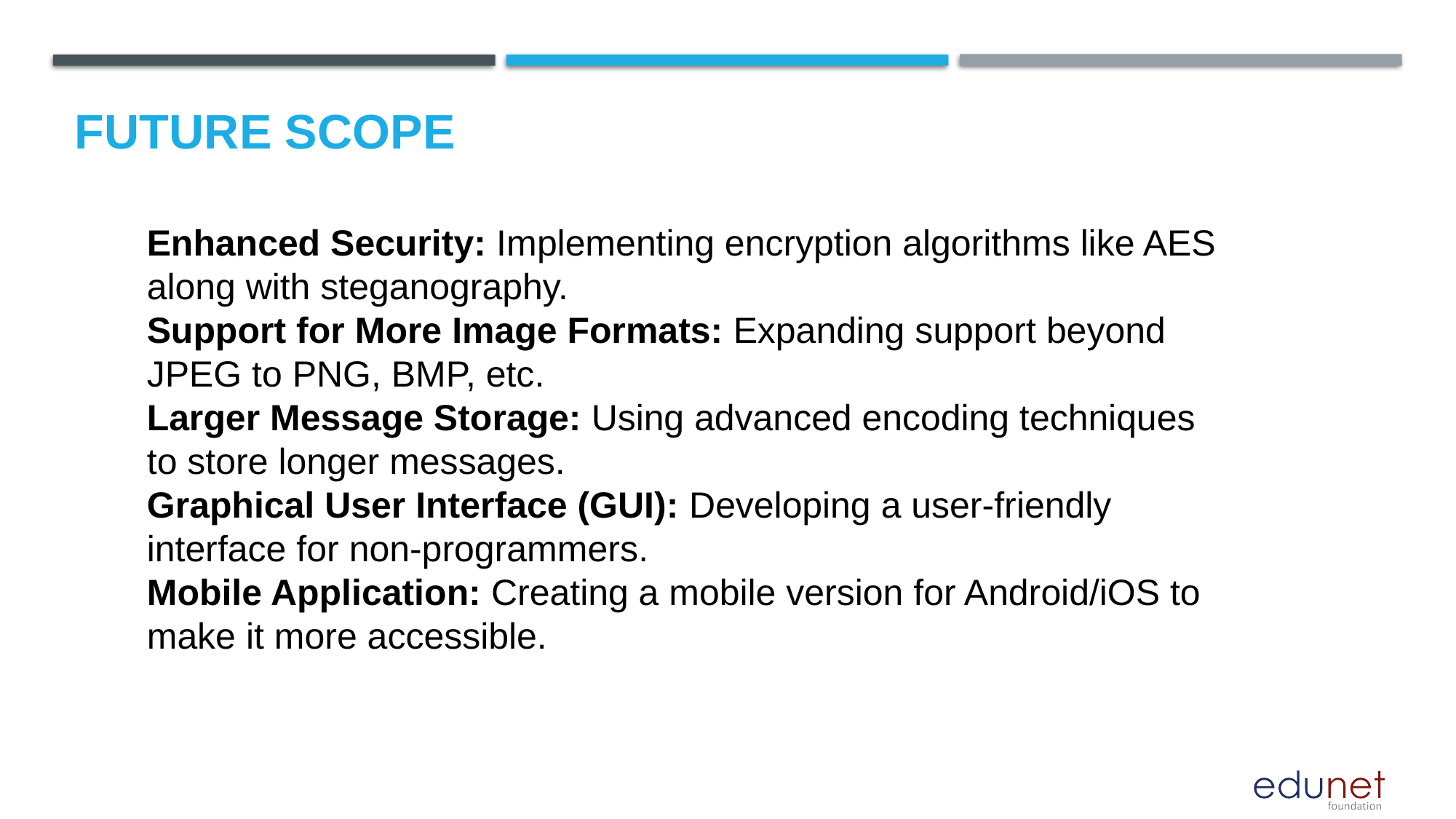

Future scope
Enhanced Security: Implementing encryption algorithms like AES along with steganography.
Support for More Image Formats: Expanding support beyond JPEG to PNG, BMP, etc.
Larger Message Storage: Using advanced encoding techniques to store longer messages.
Graphical User Interface (GUI): Developing a user-friendly interface for non-programmers.
Mobile Application: Creating a mobile version for Android/iOS to make it more accessible.